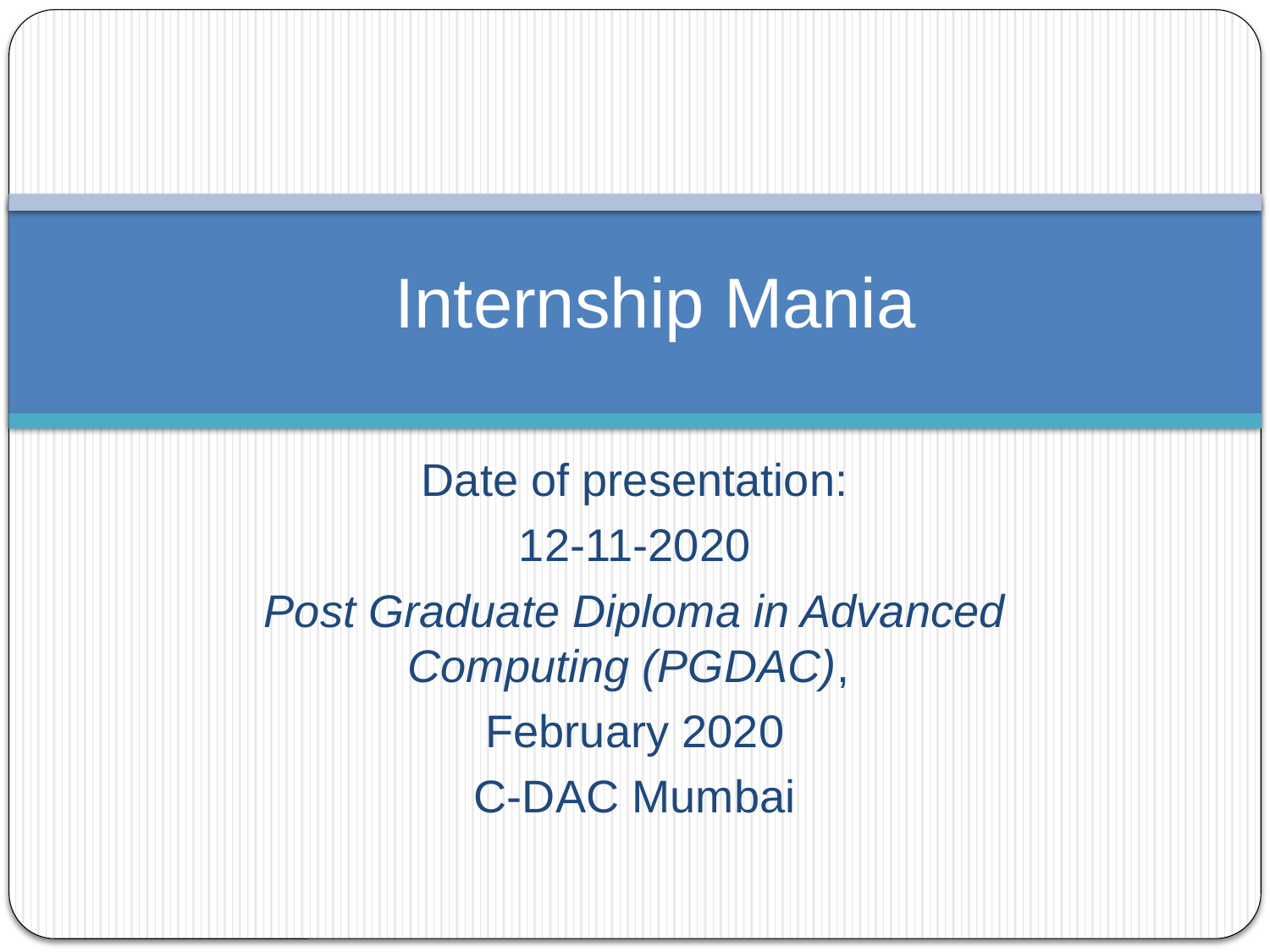

# Internship Mania
Date of presentation:
12-11-2020
Post Graduate Diploma in Advanced Computing (PGDAC),
February 2020
C-DAC Mumbai